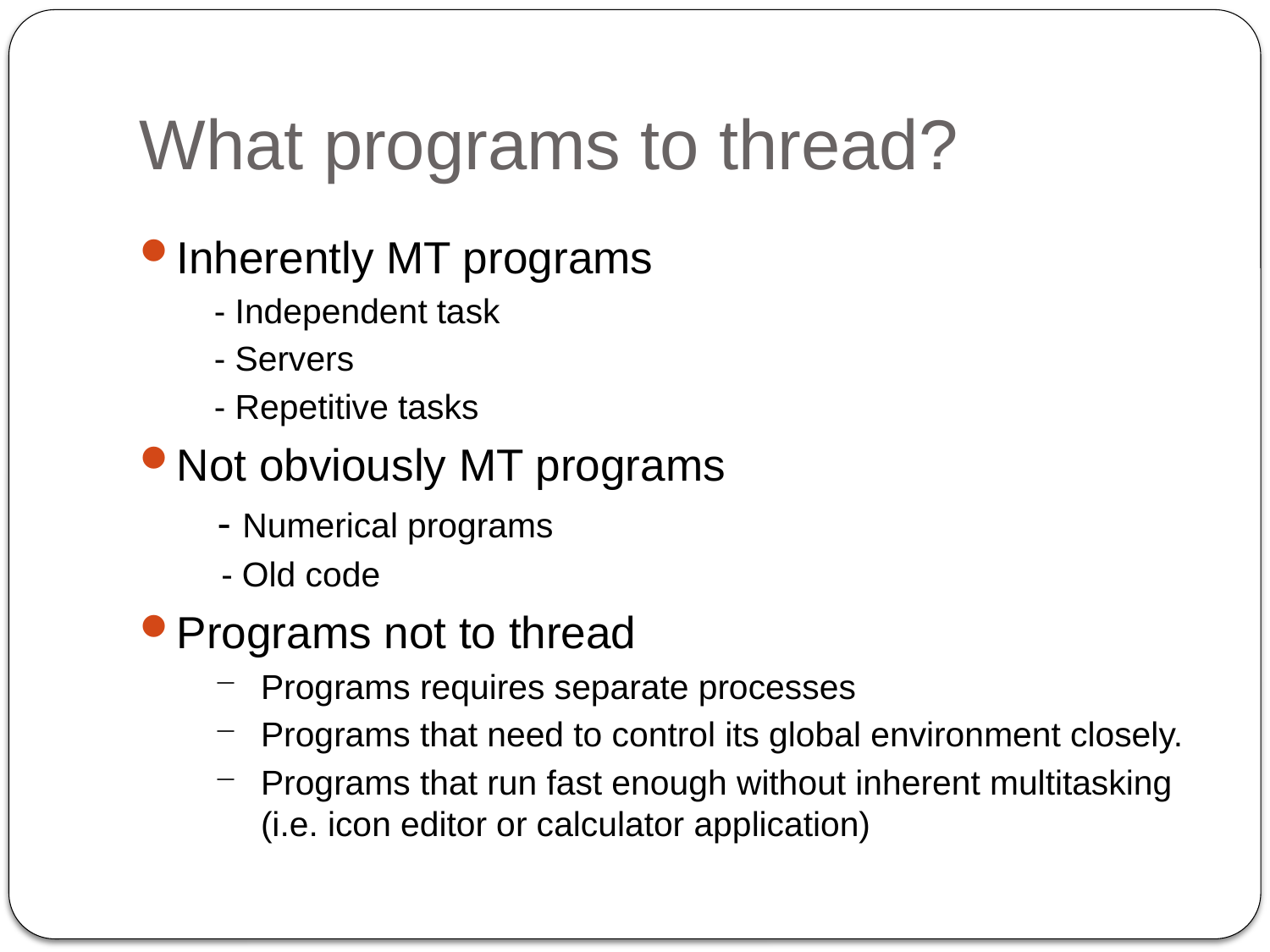

# What programs to thread?
Inherently MT programs
- Independent task
- Servers
- Repetitive tasks
Not obviously MT programs
   - Numerical programs
    - Old code
Programs not to thread
Programs requires separate processes
Programs that need to control its global environment closely.
Programs that run fast enough without inherent multitasking (i.e. icon editor or calculator application)